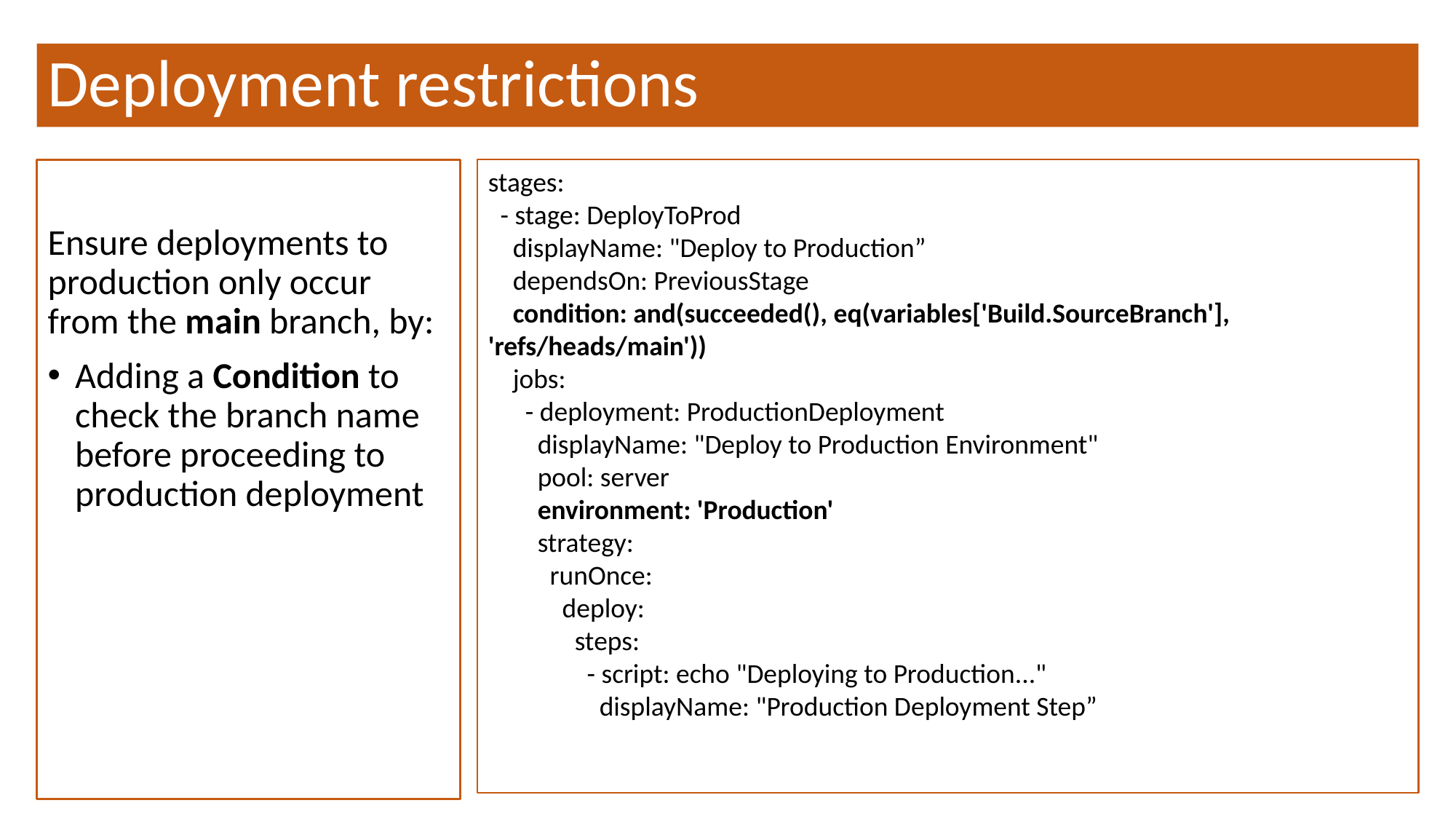

# Deployment restrictions

Ensure deployments to production only occur from the main branch, by:
Adding a Condition to check the branch name before proceeding to production deployment
stages:
  - stage: DeployToProd
    displayName: "Deploy to Production”
    dependsOn: PreviousStage
    condition: and(succeeded(), eq(variables['Build.SourceBranch'], 'refs/heads/main'))
    jobs:
      - deployment: ProductionDeployment
        displayName: "Deploy to Production Environment"
        pool: server
        environment: 'Production'
        strategy:
          runOnce:
            deploy:
              steps:
                - script: echo "Deploying to Production..."
                  displayName: "Production Deployment Step”